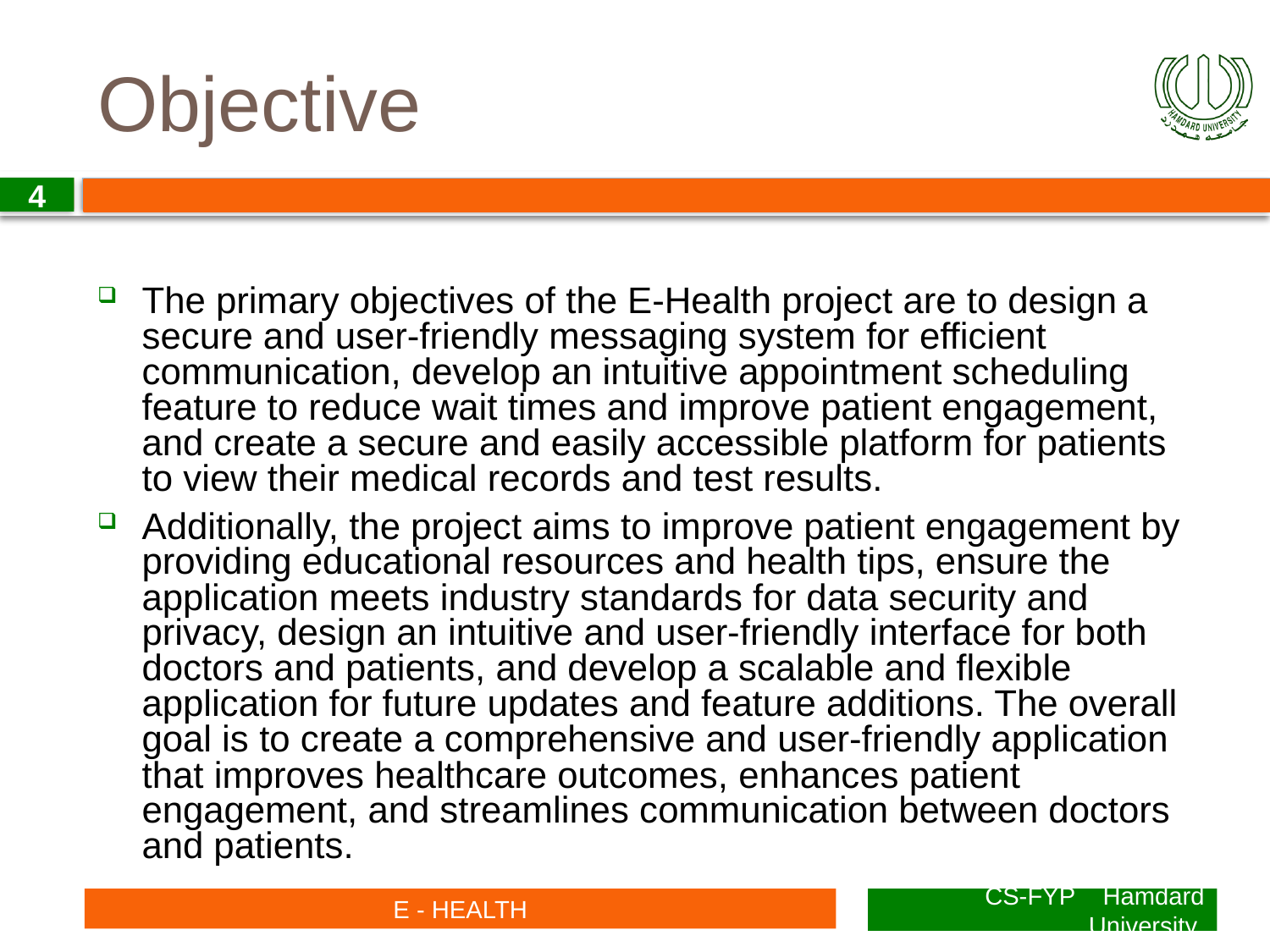

# Objective
4

The primary objectives of the E-Health project are to design a secure and user-friendly messaging system for efficient communication, develop an intuitive appointment scheduling feature to reduce wait times and improve patient engagement, and create a secure and easily accessible platform for patients to view their medical records and test results.
Additionally, the project aims to improve patient engagement by providing educational resources and health tips, ensure the application meets industry standards for data security and privacy, design an intuitive and user-friendly interface for both doctors and patients, and develop a scalable and flexible application for future updates and feature additions. The overall goal is to create a comprehensive and user-friendly application that improves healthcare outcomes, enhances patient engagement, and streamlines communication between doctors and patients.
E - HEALTH
CS-FYP    Hamdard University